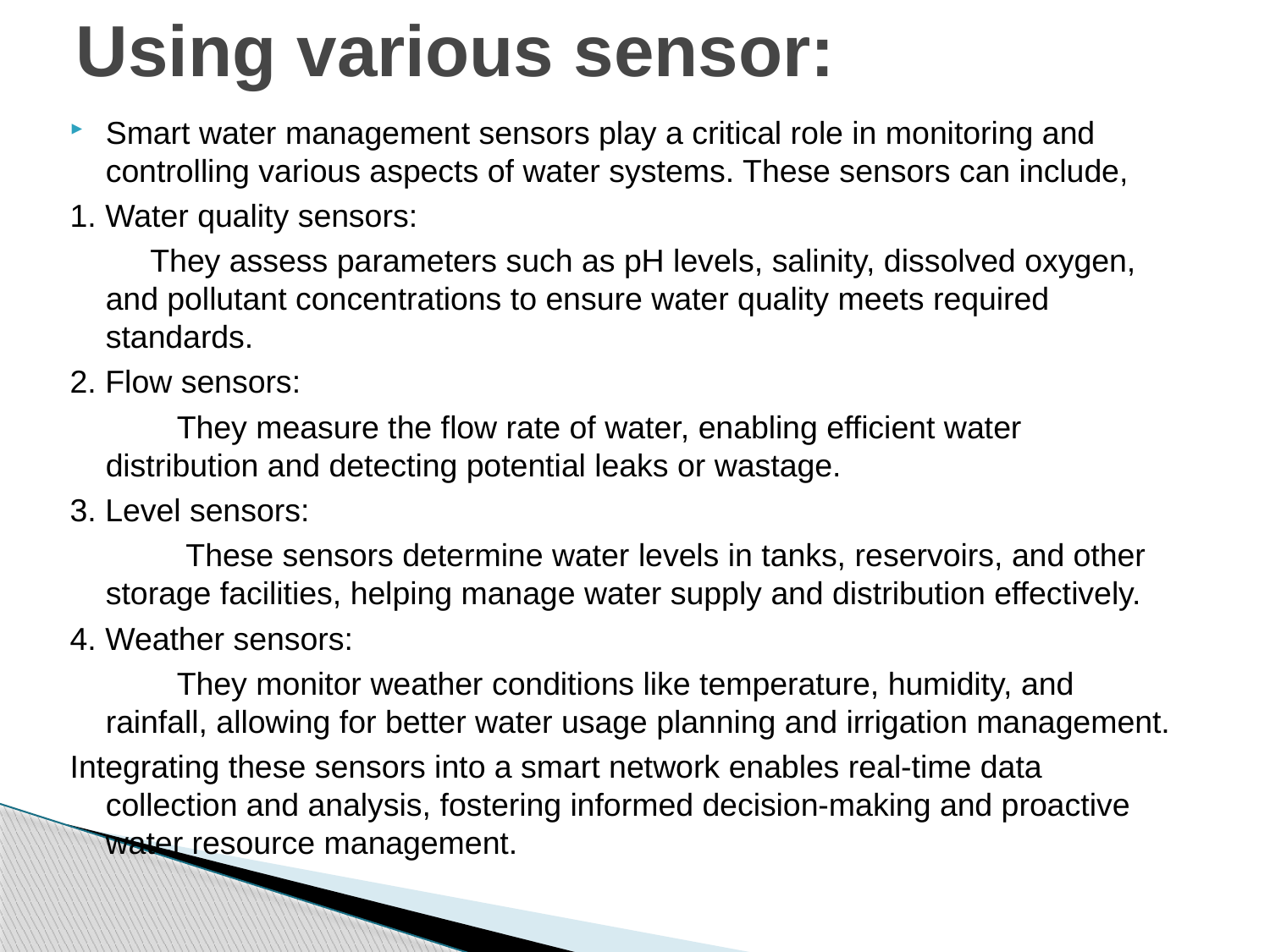

# Using various sensor:
Smart water management sensors play a critical role in monitoring and controlling various aspects of water systems. These sensors can include,
1. Water quality sensors:
         They assess parameters such as pH levels, salinity, dissolved oxygen, and pollutant concentrations to ensure water quality meets required standards.
2. Flow sensors:
            They measure the flow rate of water, enabling efficient water distribution and detecting potential leaks or wastage.
3. Level sensors:
             These sensors determine water levels in tanks, reservoirs, and other storage facilities, helping manage water supply and distribution effectively.
4. Weather sensors:
            They monitor weather conditions like temperature, humidity, and rainfall, allowing for better water usage planning and irrigation management.
Integrating these sensors into a smart network enables real-time data collection and analysis, fostering informed decision-making and proactive water resource management.